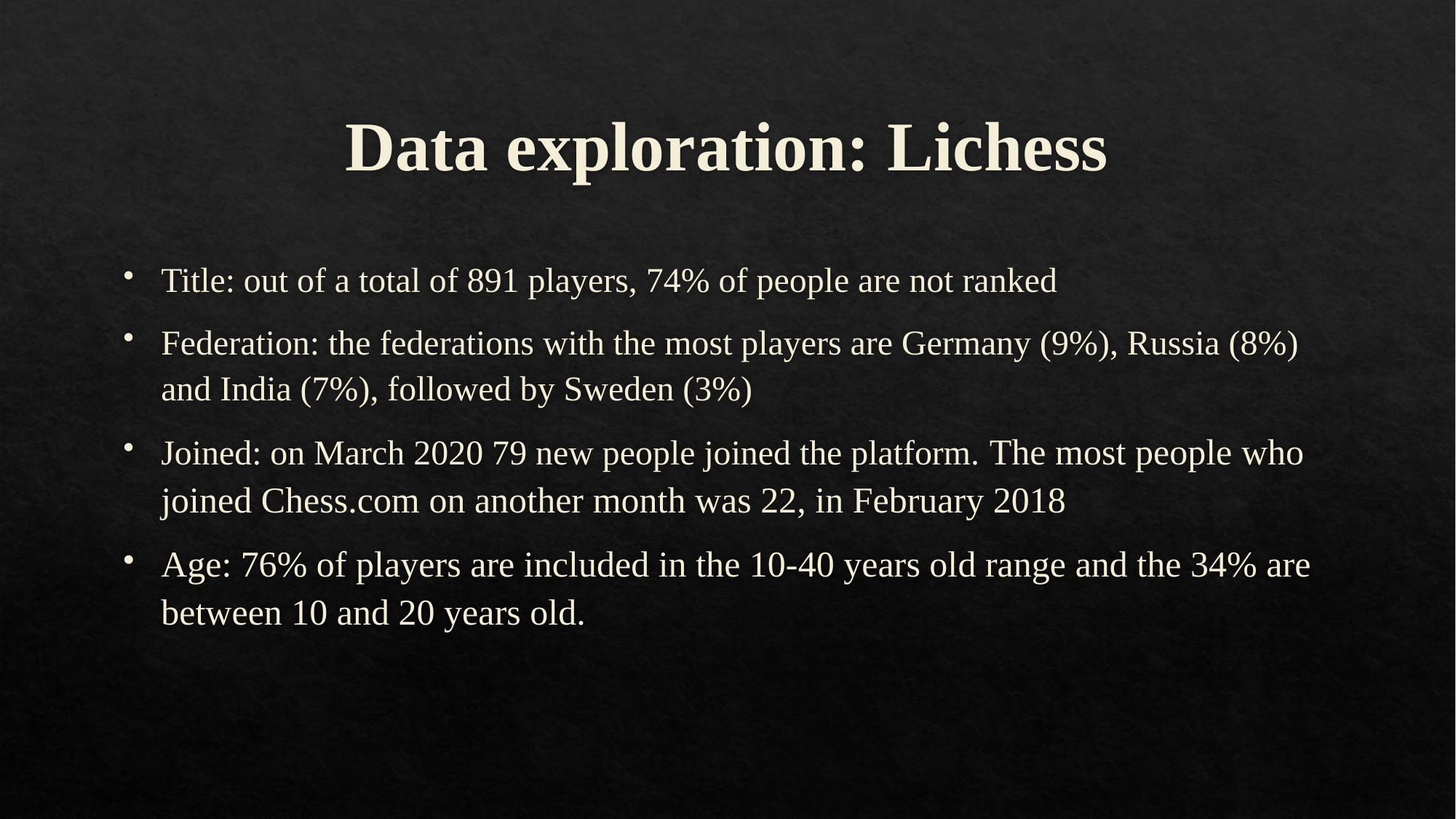

# Data exploration: Lichess
Title: out of a total of 891 players, 74% of people are not ranked
Federation: the federations with the most players are Germany (9%), Russia (8%) and India (7%), followed by Sweden (3%)
Joined: on March 2020 79 new people joined the platform. The most people who joined Chess.com on another month was 22, in February 2018
Age: 76% of players are included in the 10-40 years old range and the 34% are between 10 and 20 years old.